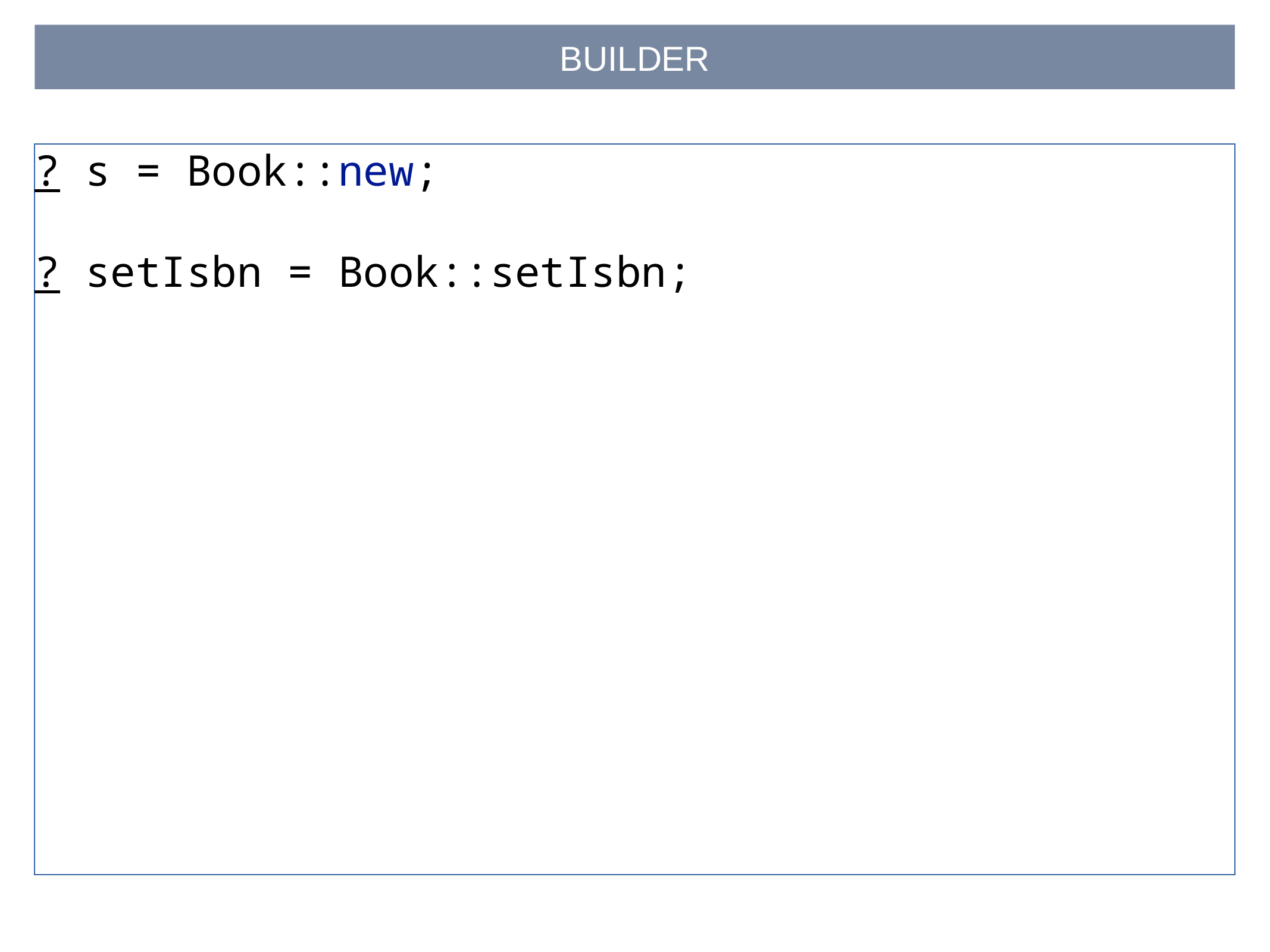

# Builder
? s = Book::new;
? setIsbn = Book::setIsbn;
11